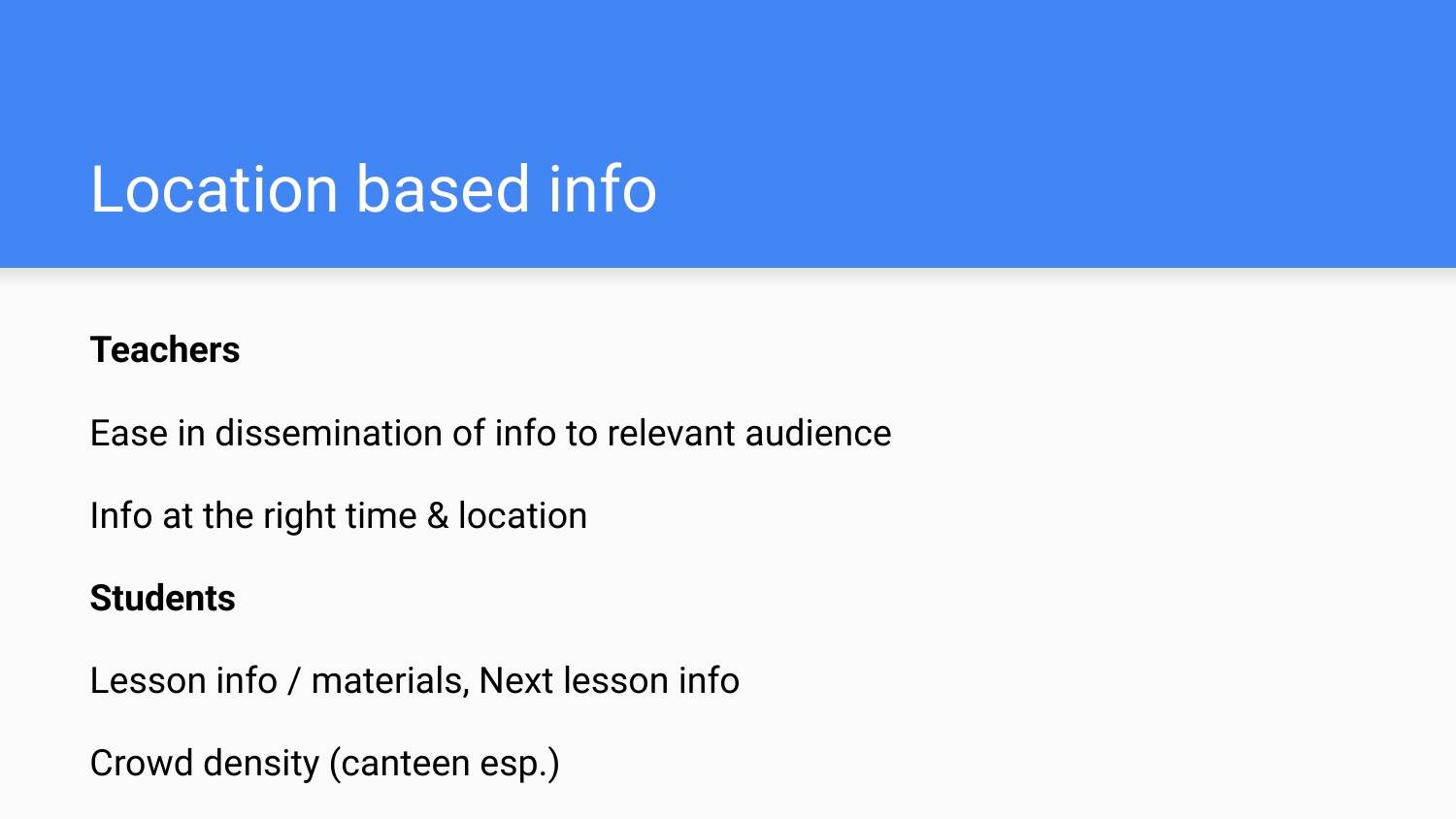

# Location based info
Teachers
Ease in dissemination of info to relevant audience
Info at the right time & location
Students
Lesson info / materials, Next lesson info
Crowd density (canteen esp.)